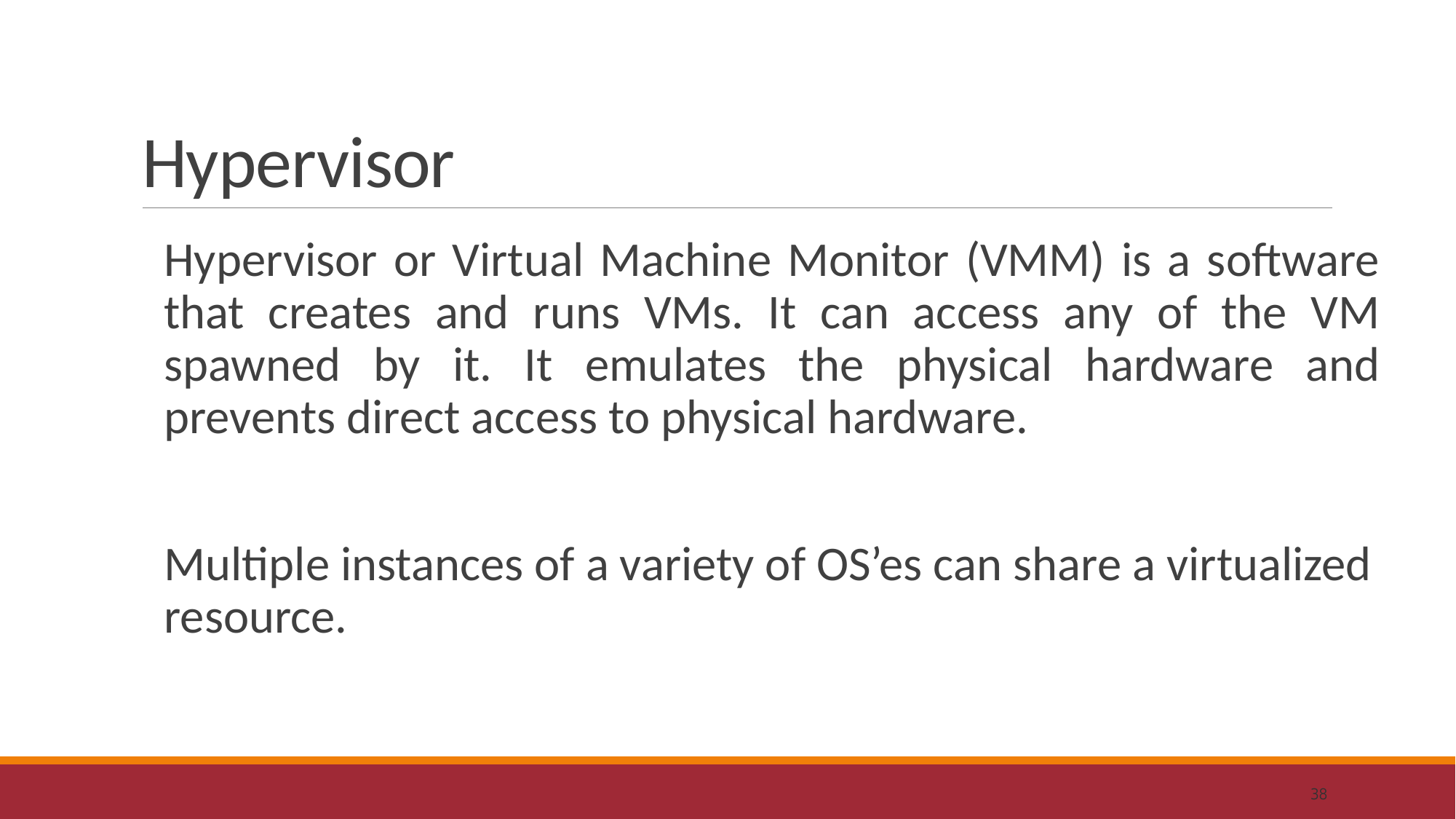

# Hypervisor
Hypervisor or Virtual Machine Monitor (VMM) is a software that creates and runs VMs. It can access any of the VM spawned by it. It emulates the physical hardware and prevents direct access to physical hardware.

Multiple instances of a variety of OS’es can share a virtualized resource.
38